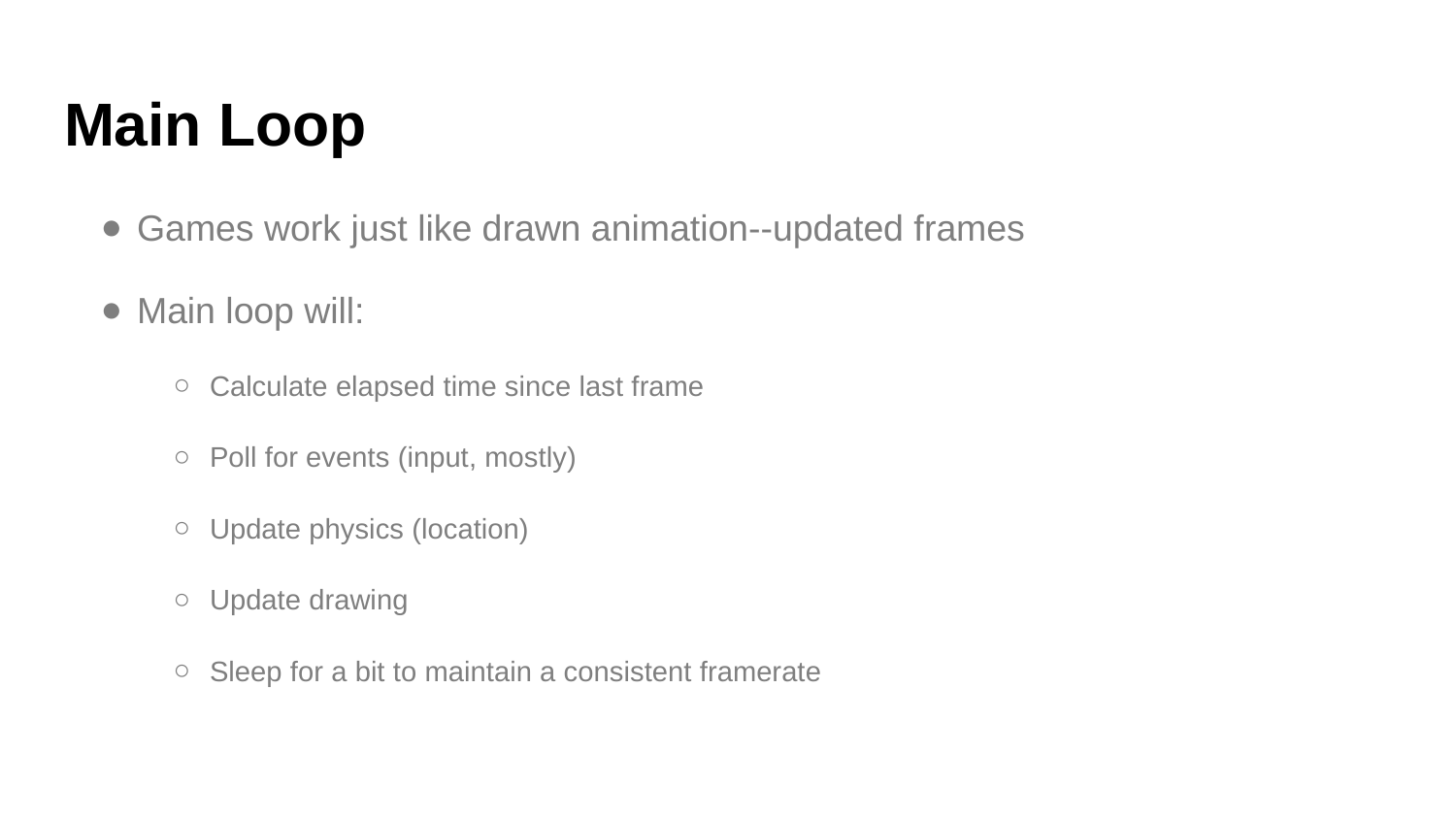

# Main Loop
Games work just like drawn animation--updated frames
Main loop will:
Calculate elapsed time since last frame
Poll for events (input, mostly)
Update physics (location)
Update drawing
Sleep for a bit to maintain a consistent framerate